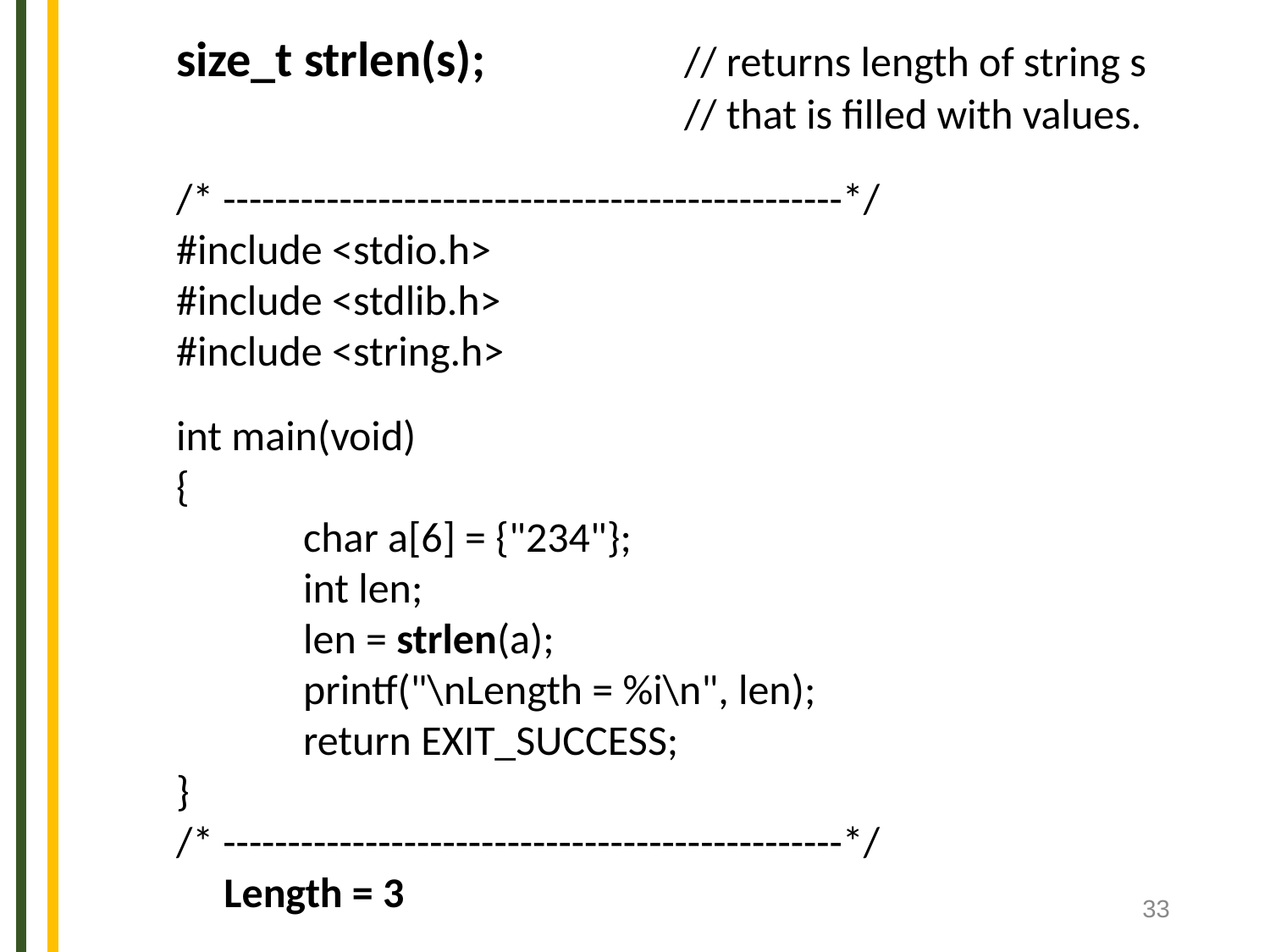

size_t strlen(s);		// returns length of string s
				// that is filled with values.

/* ------------------------------------------------*/
#include <stdio.h>
#include <stdlib.h>
#include <string.h>

int main(void)
{
	char a[6] = {"234"};
	int len;
	len = strlen(a);
	printf("\nLength = %i\n", len);
	return EXIT_SUCCESS;
}
/* ------------------------------------------------*/
     Length = 3
33